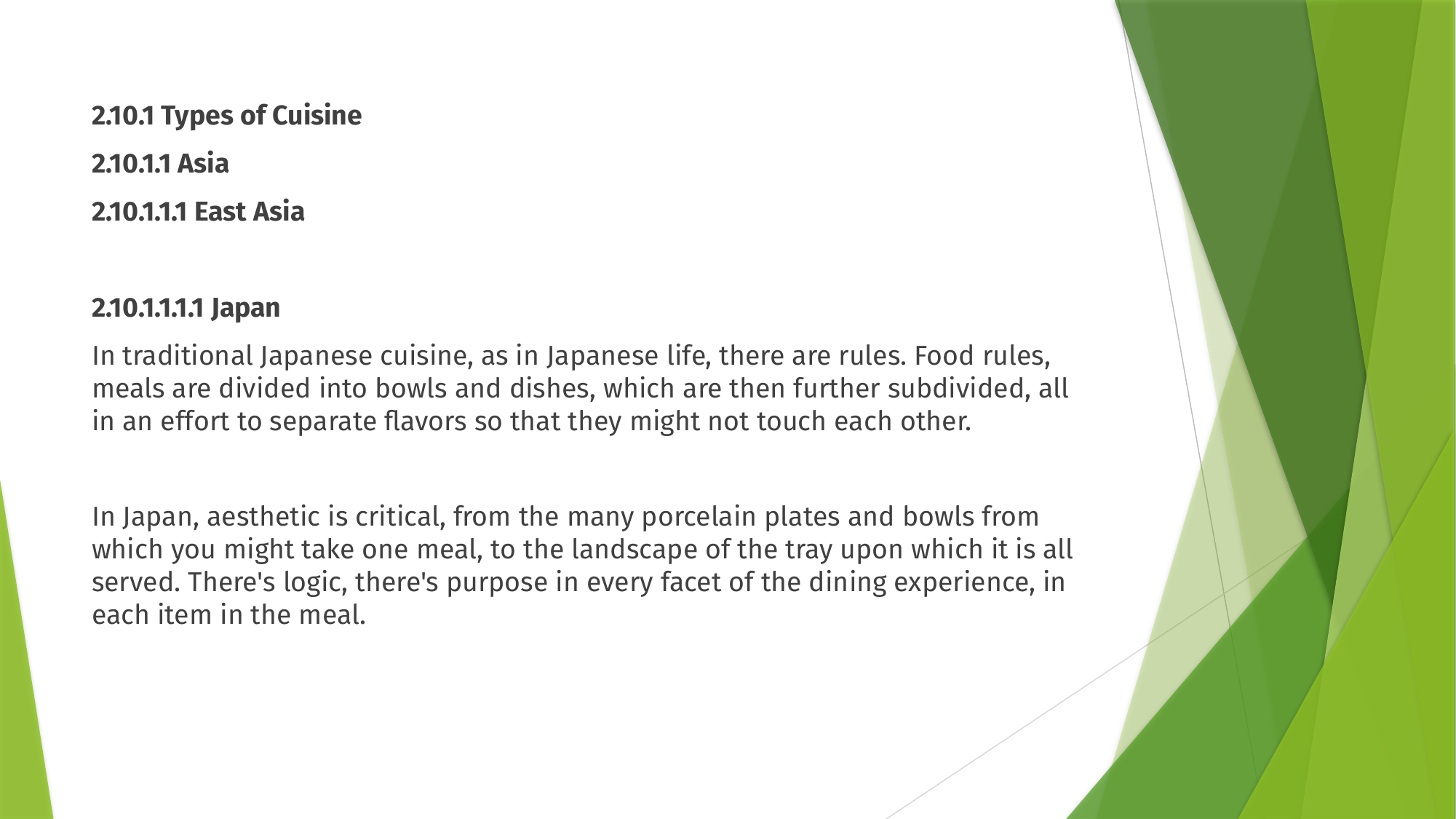

2.10.1 Types of Cuisine
2.10.1.1 Asia
2.10.1.1.1 East Asia

2.10.1.1.1.1 Japan
In traditional Japanese cuisine, as in Japanese life, there are rules. Food rules, meals are divided into bowls and dishes, which are then further subdivided, all in an effort to separate flavors so that they might not touch each other.

In Japan, aesthetic is critical, from the many porcelain plates and bowls from which you might take one meal, to the landscape of the tray upon which it is all served. There's logic, there's purpose in every facet of the dining experience, in each item in the meal.